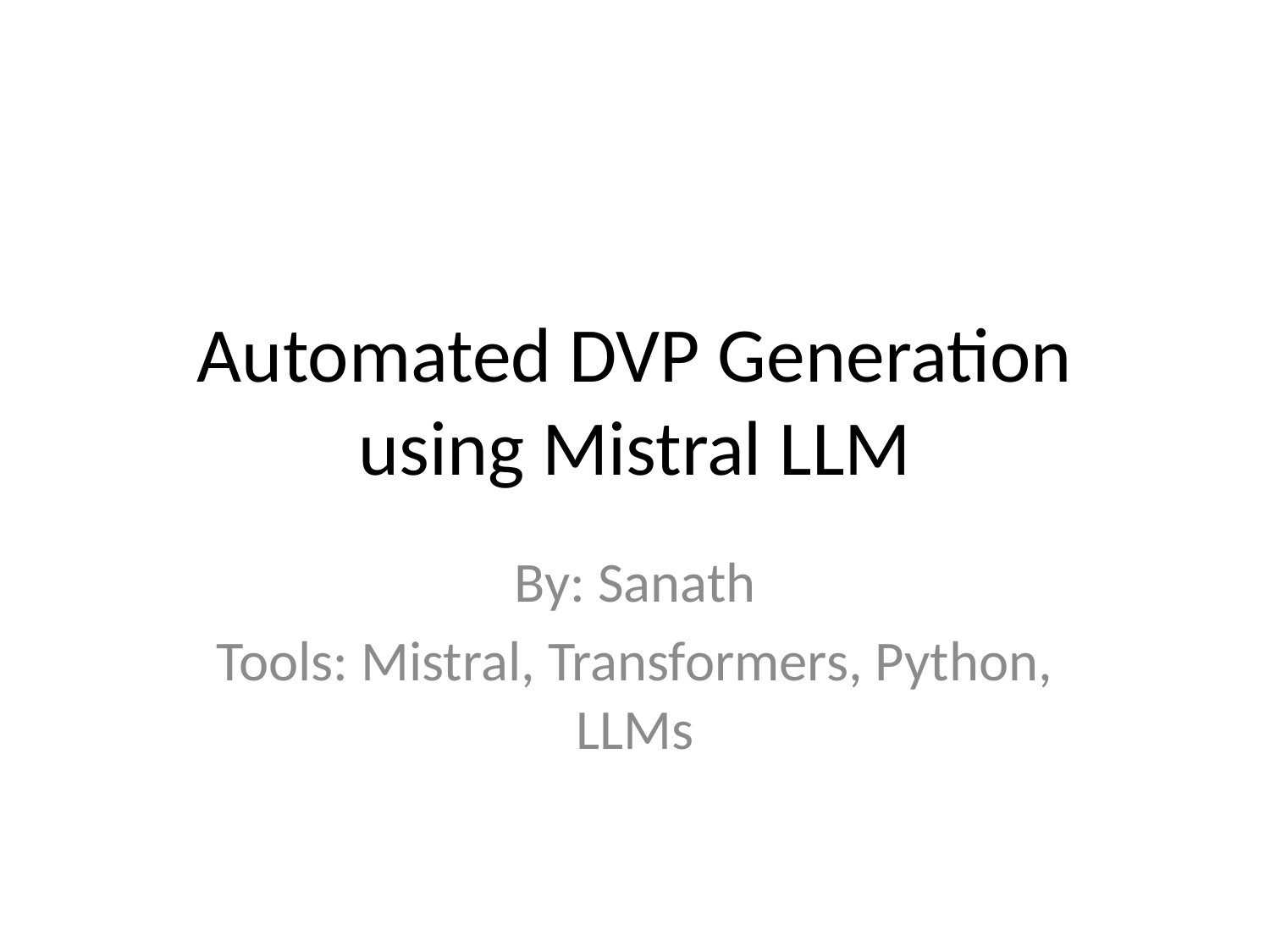

# Automated DVP Generation using Mistral LLM
By: Sanath
Tools: Mistral, Transformers, Python, LLMs